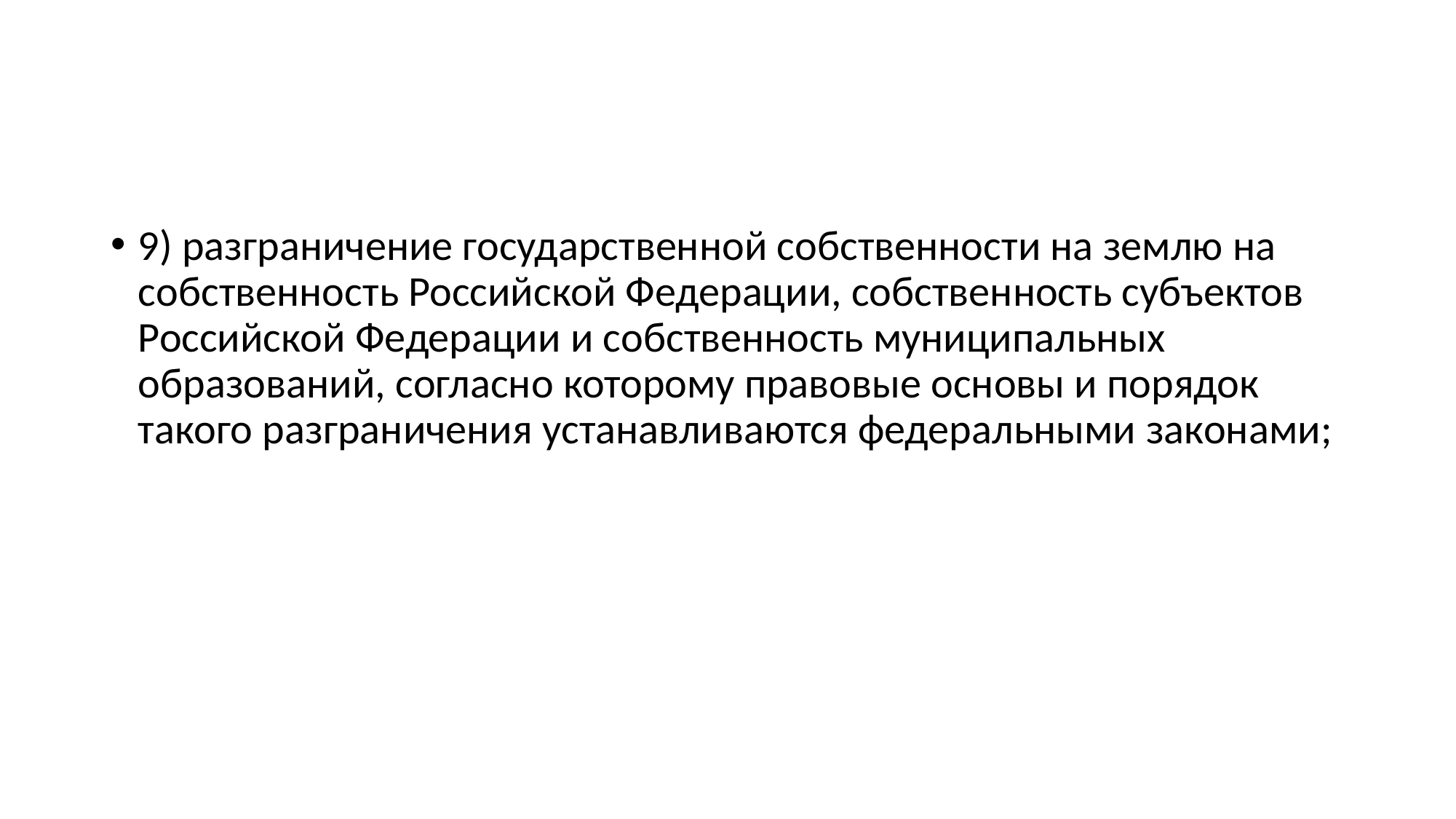

#
9) разграничение государственной собственности на землю на собственность Российской Федерации, собственность субъектов Российской Федерации и собственность муниципальных образований, согласно которому правовые основы и порядок такого разграничения устанавливаются федеральными законами;